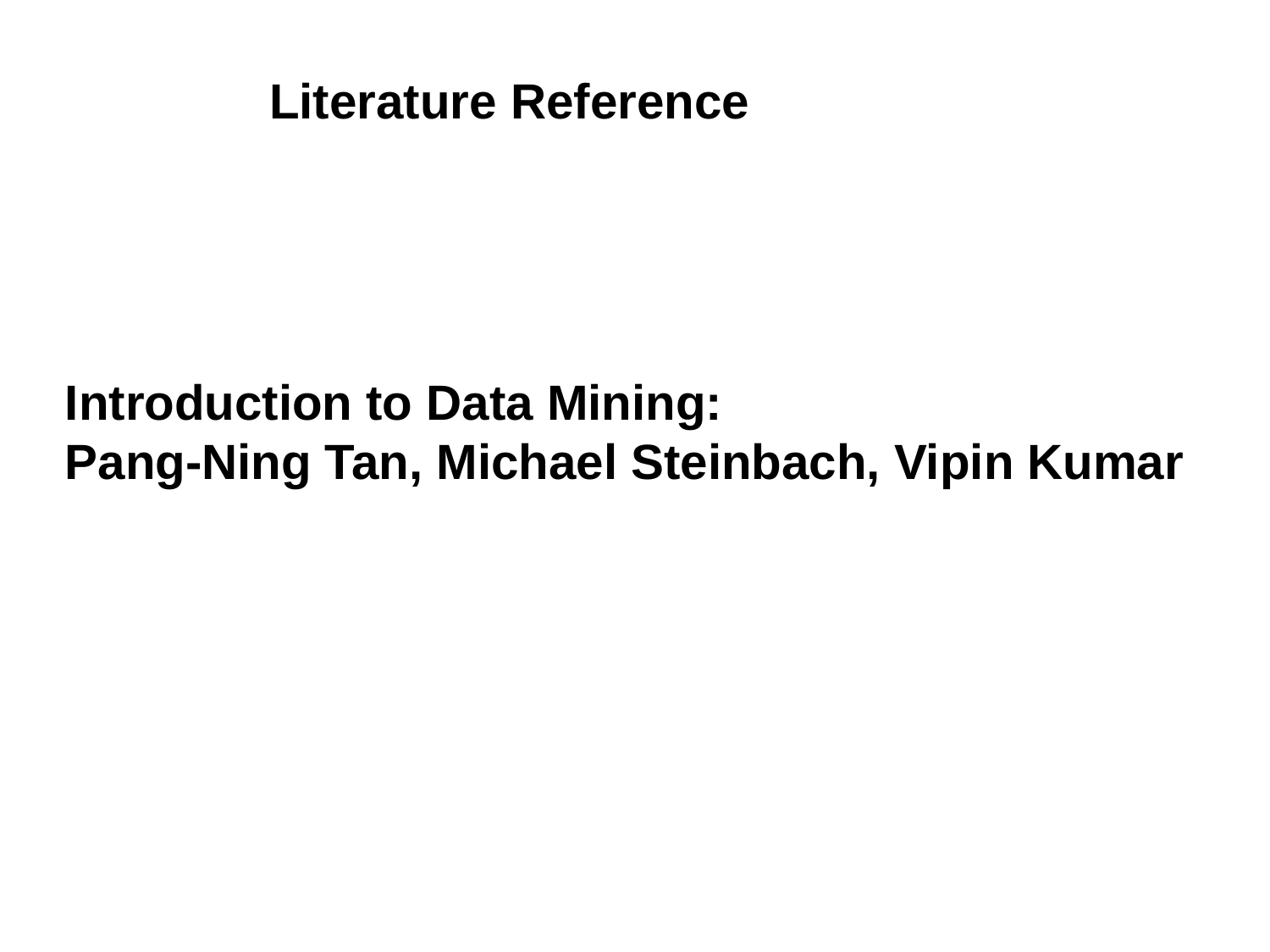

Literature Reference
Introduction to Data Mining:
Pang-Ning Tan, Michael Steinbach, Vipin Kumar